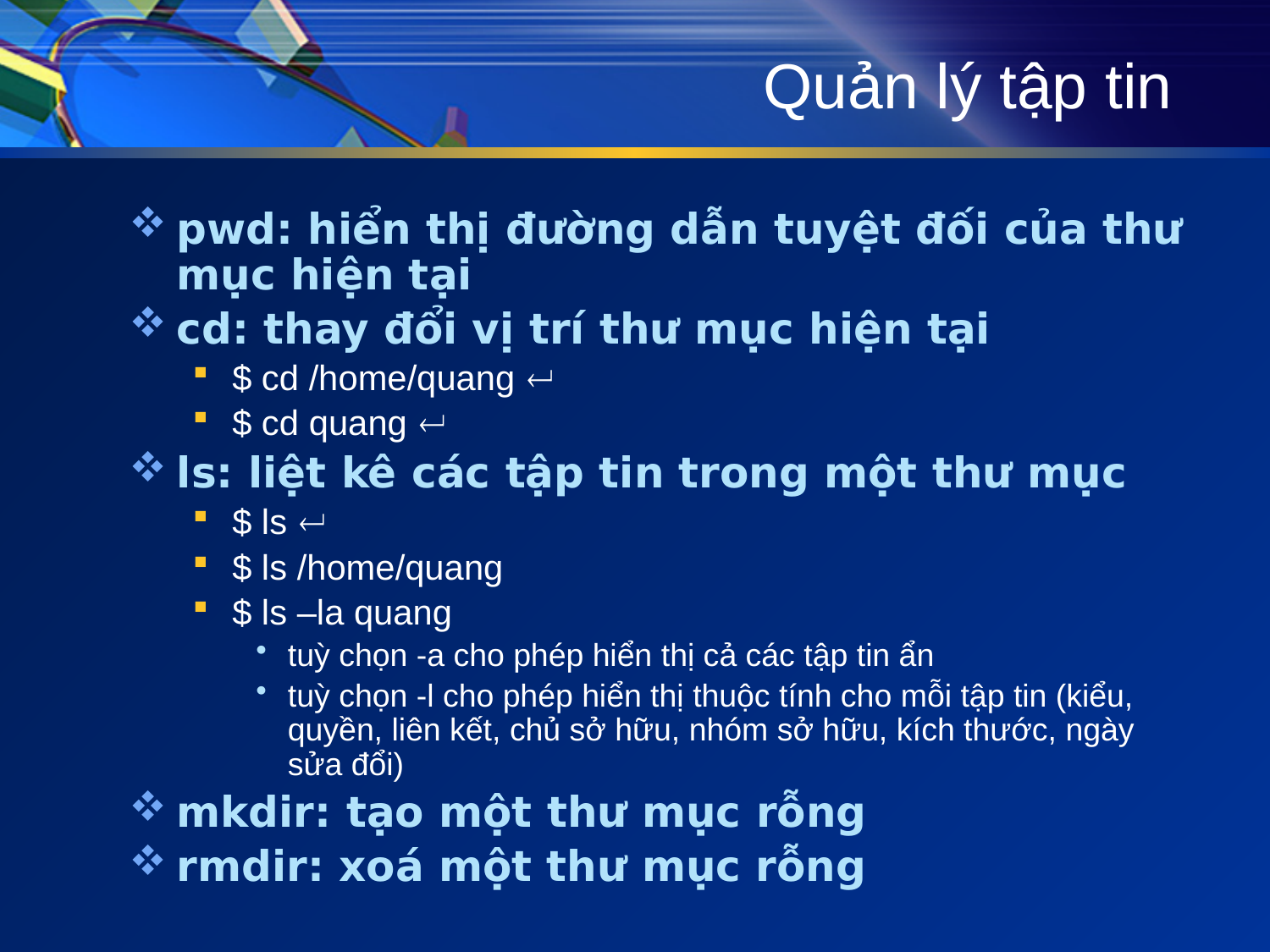

# Quản lý tập tin
pwd: hiển thị đường dẫn tuyệt đối của thư mục hiện tại
cd: thay đổi vị trí thư mục hiện tại
$ cd /home/quang ↵
$ cd quang ↵
ls: liệt kê các tập tin trong một thư mục
$ ls ↵
$ ls /home/quang
$ ls –la quang
tuỳ chọn -a cho phép hiển thị cả các tập tin ẩn
tuỳ chọn -l cho phép hiển thị thuộc tính cho mỗi tập tin (kiểu, quyền, liên kết, chủ sở hữu, nhóm sở hữu, kích thước, ngày sửa đổi)
mkdir: tạo một thư mục rỗng
rmdir: xoá một thư mục rỗng